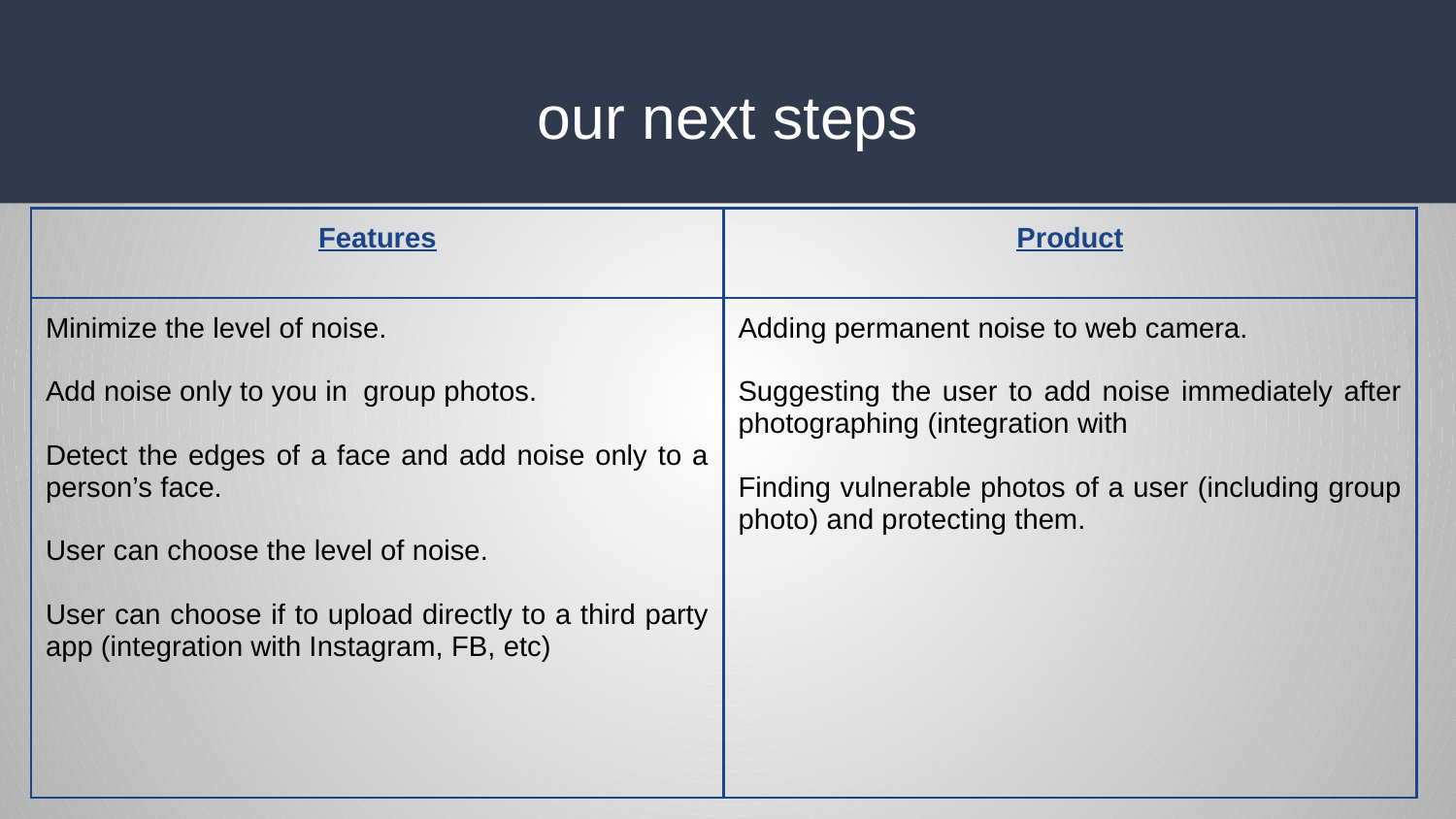

# our next steps
| Features | Product |
| --- | --- |
| Minimize the level of noise. Add noise only to you in group photos. Detect the edges of a face and add noise only to a person’s face. User can choose the level of noise. User can choose if to upload directly to a third party app (integration with Instagram, FB, etc) | Adding permanent noise to web camera. Suggesting the user to add noise immediately after photographing (integration with Finding vulnerable photos of a user (including group photo) and protecting them. |